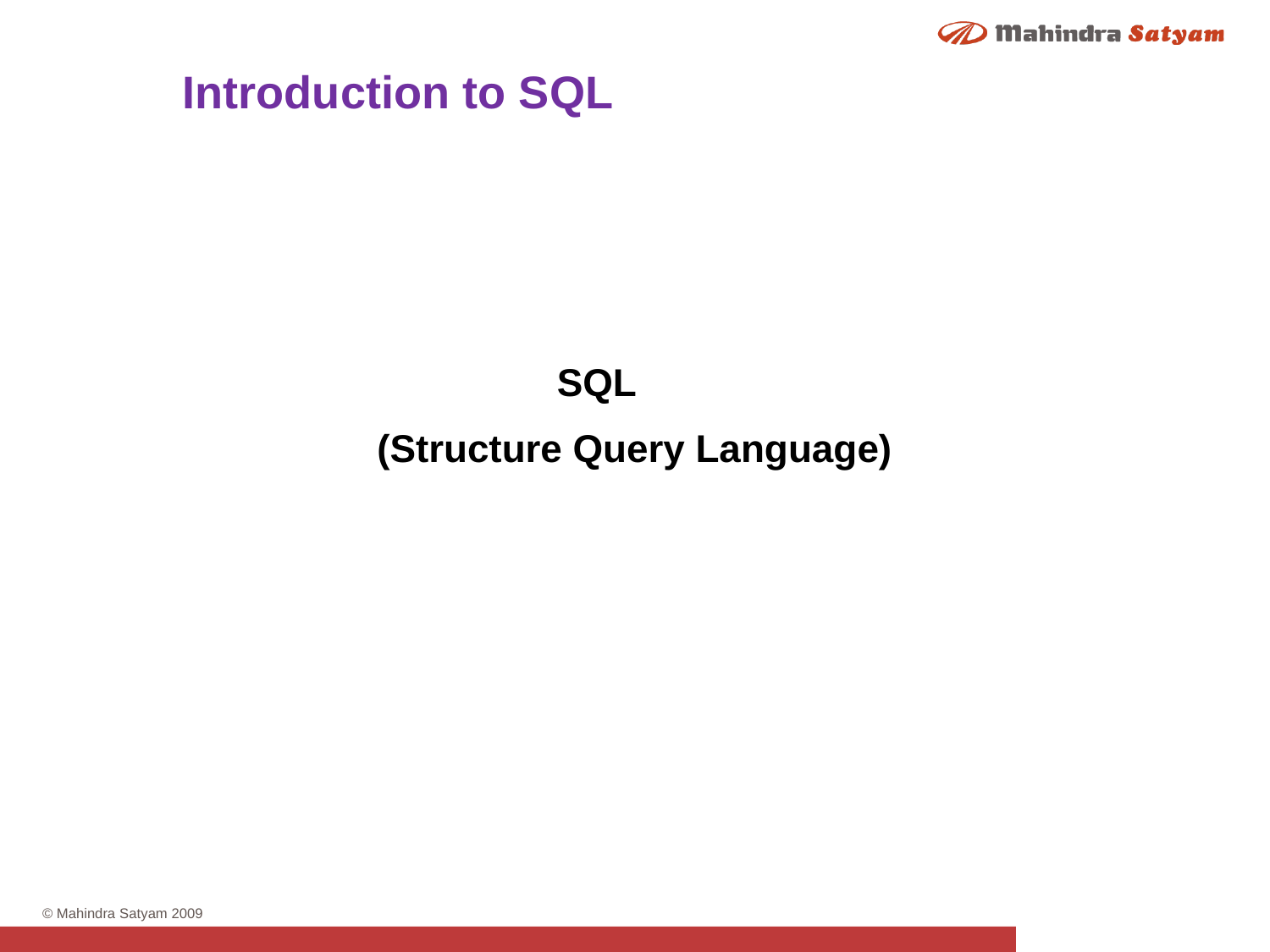

Introduction to SQL
SQL
       (Structure Query Language)